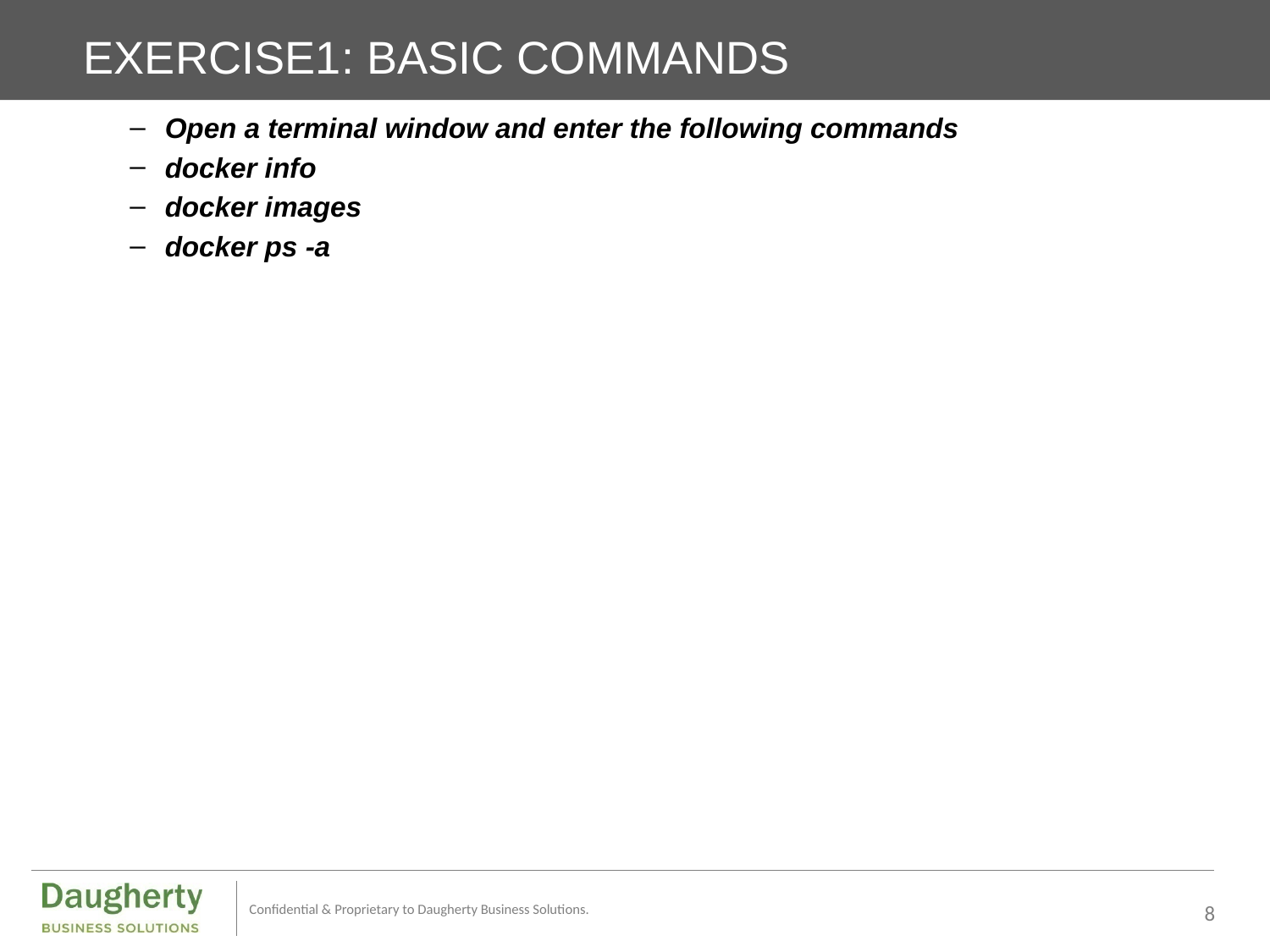

# Exercise1: basic commands
Open a terminal window and enter the following commands
docker info
docker images
docker ps -a